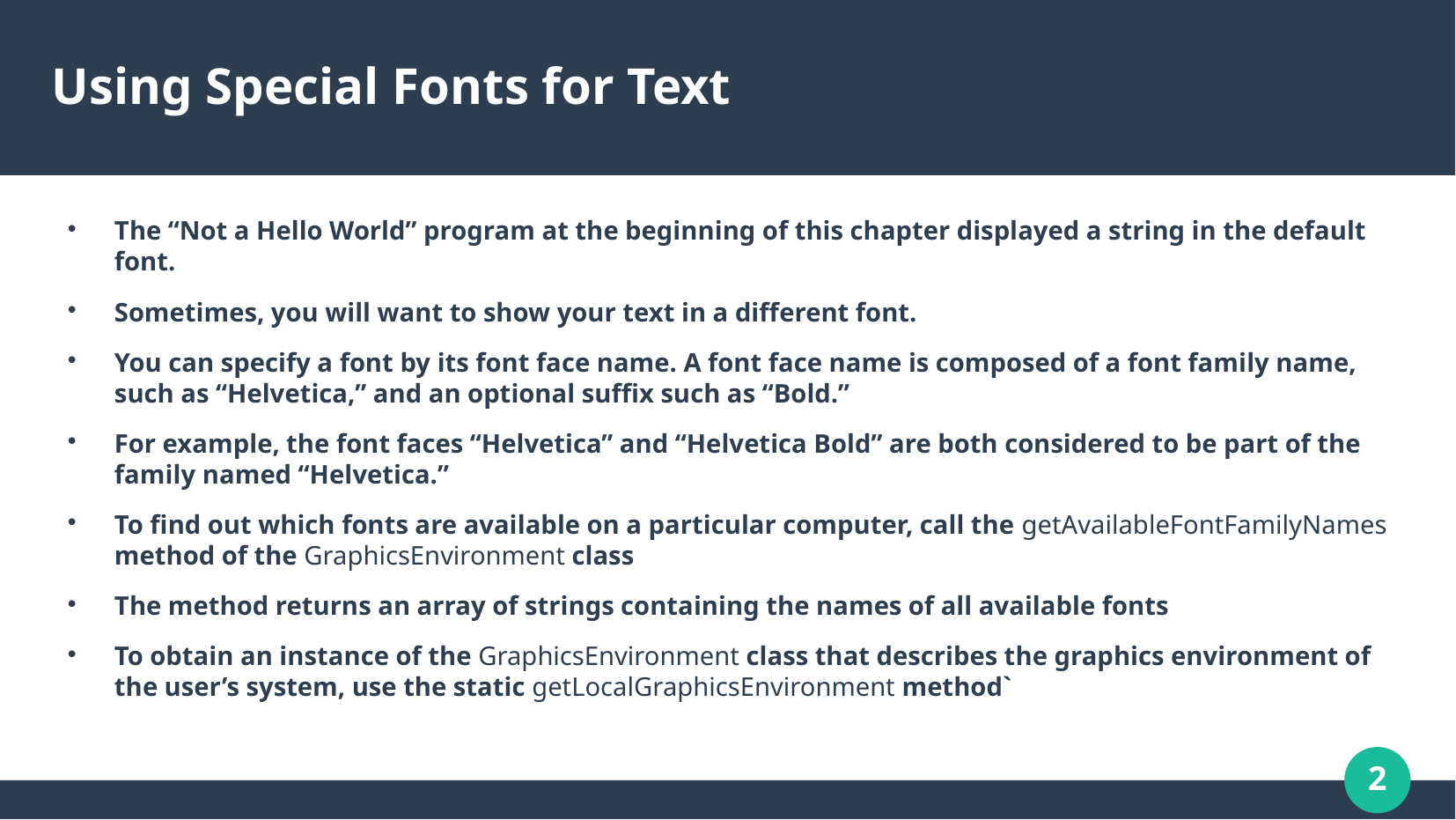

# Using Special Fonts for Text
The “Not a Hello World” program at the beginning of this chapter displayed a string in the default font.
Sometimes, you will want to show your text in a different font.
You can specify a font by its font face name. A font face name is composed of a font family name, such as “Helvetica,” and an optional suffix such as “Bold.”
For example, the font faces “Helvetica” and “Helvetica Bold” are both considered to be part of the family named “Helvetica.”
To find out which fonts are available on a particular computer, call the getAvailableFontFamilyNames method of the GraphicsEnvironment class
The method returns an array of strings containing the names of all available fonts
To obtain an instance of the GraphicsEnvironment class that describes the graphics environment of the user’s system, use the static getLocalGraphicsEnvironment method`